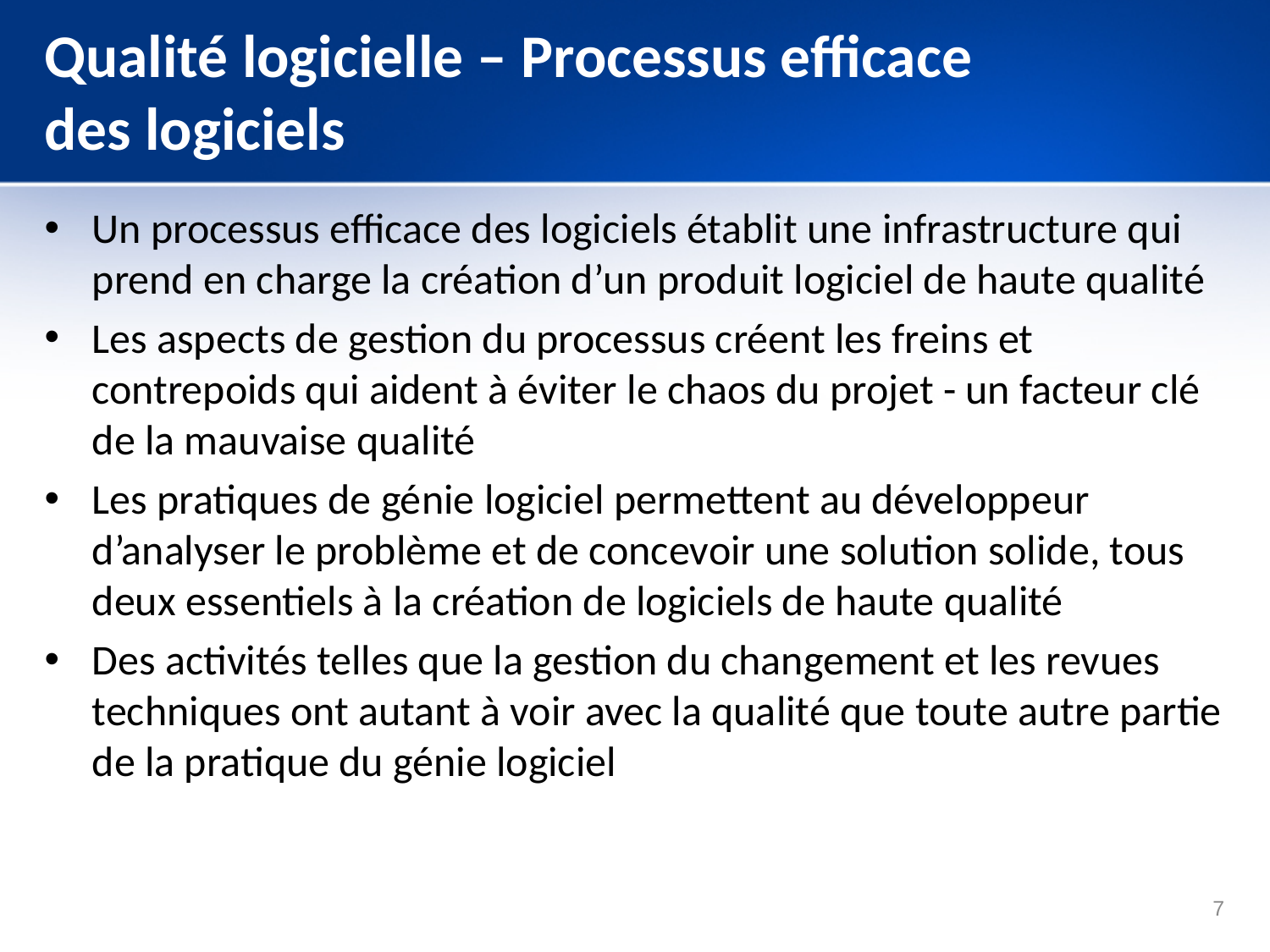

# Qualité logicielle – Processus efficace des logiciels

Un processus efficace des logiciels établit une infrastructure qui prend en charge la création d’un produit logiciel de haute qualité
Les aspects de gestion du processus créent les freins et contrepoids qui aident à éviter le chaos du projet - un facteur clé de la mauvaise qualité
Les pratiques de génie logiciel permettent au développeur d’analyser le problème et de concevoir une solution solide, tous deux essentiels à la création de logiciels de haute qualité
Des activités telles que la gestion du changement et les revues techniques ont autant à voir avec la qualité que toute autre partie de la pratique du génie logiciel
7